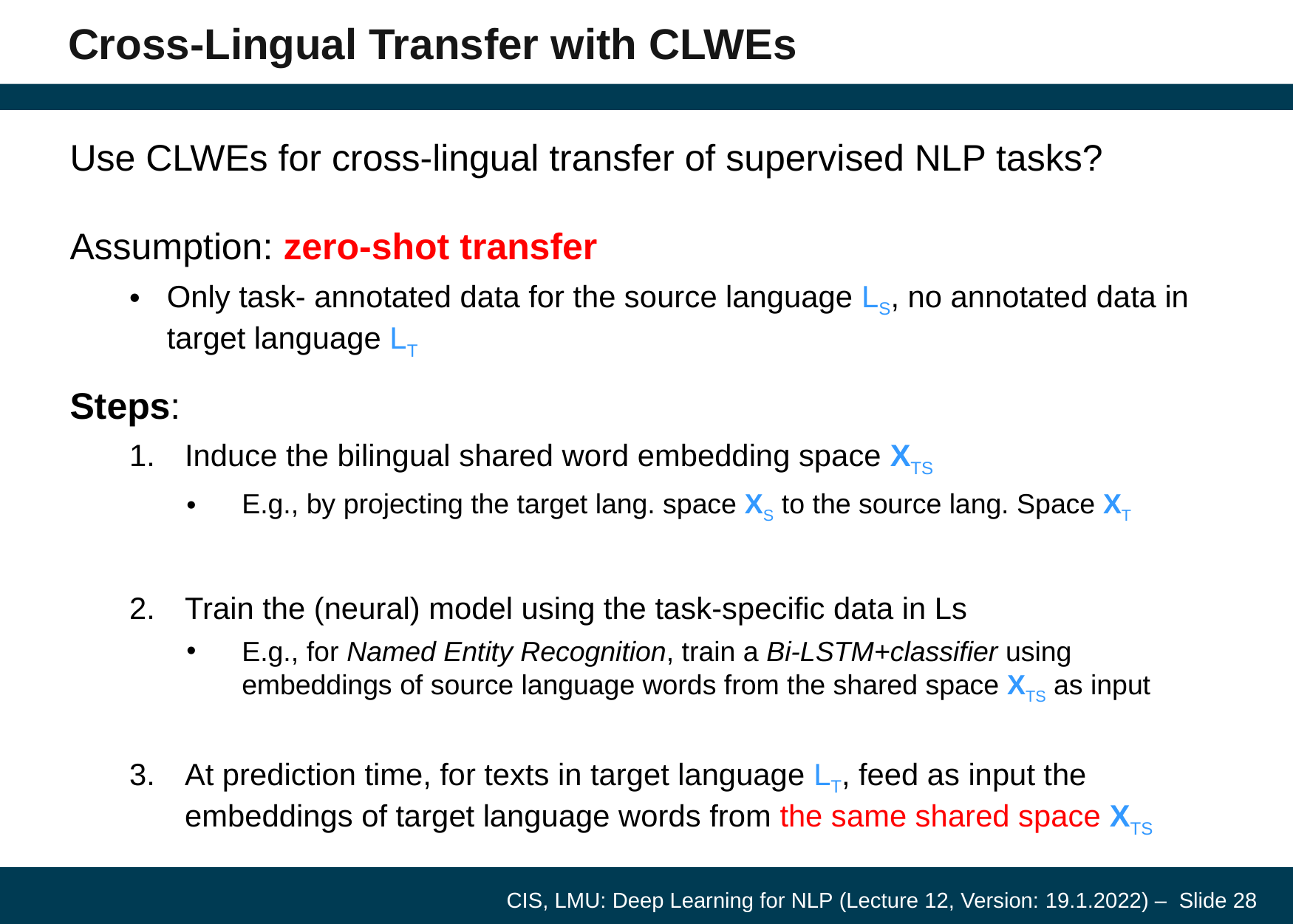

# Cross-Lingual Transfer with CLWEs
Use CLWEs for cross-lingual transfer of supervised NLP tasks?

Assumption: zero-shot transfer
Only task- annotated data for the source language LS, no annotated data in target language LT
Steps:
Induce the bilingual shared word embedding space XTS
E.g., by projecting the target lang. space XS to the source lang. Space XT

Train the (neural) model using the task-specific data in Ls
E.g., for Named Entity Recognition, train a Bi-LSTM+classifier using embeddings of source language words from the shared space XTS as input

At prediction time, for texts in target language LT, feed as input the embeddings of target language words from the same shared space XTS